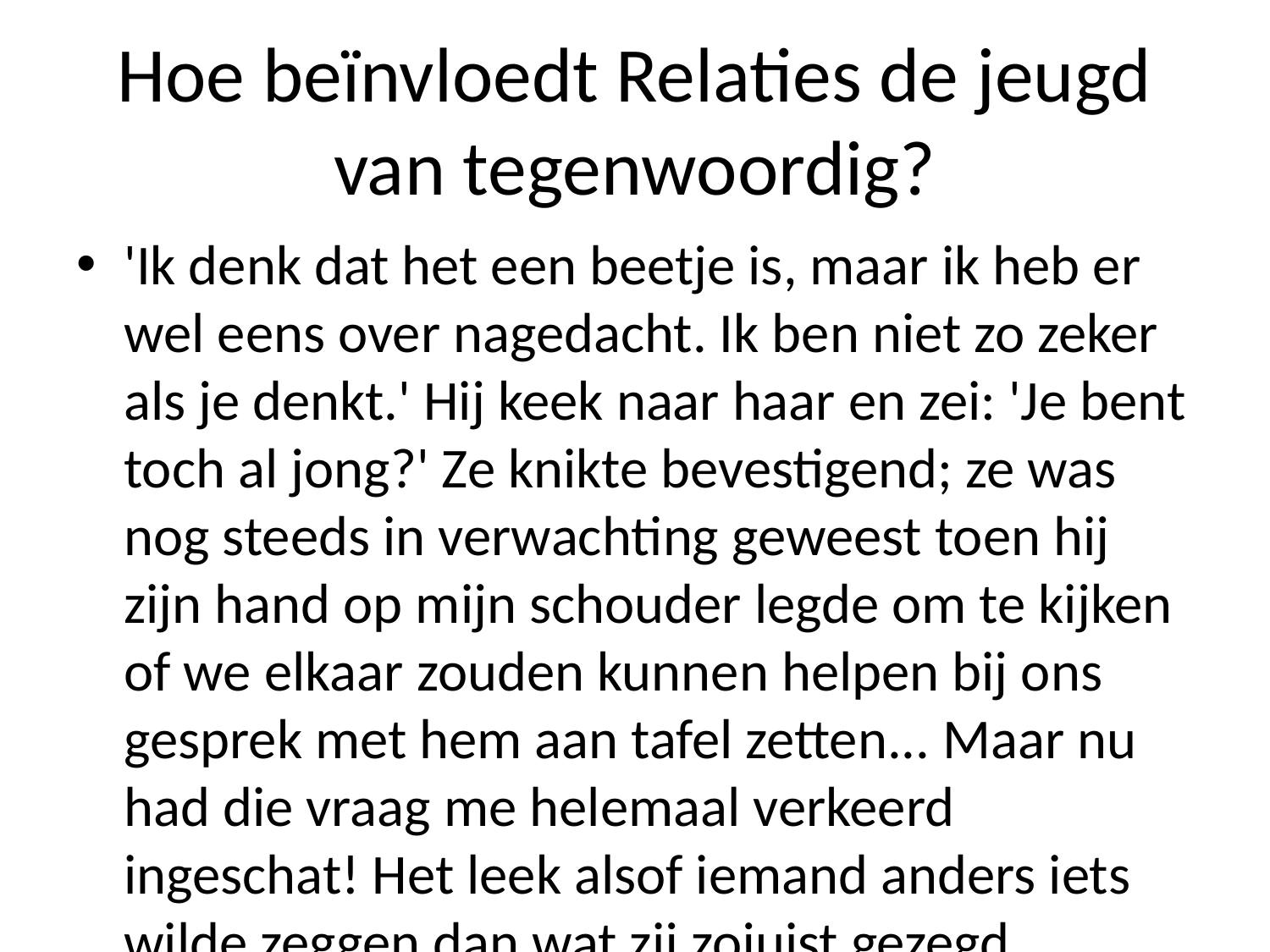

# Hoe beïnvloedt Relaties de jeugd van tegenwoordig?
'Ik denk dat het een beetje is, maar ik heb er wel eens over nagedacht. Ik ben niet zo zeker als je denkt.' Hij keek naar haar en zei: 'Je bent toch al jong?' Ze knikte bevestigend; ze was nog steeds in verwachting geweest toen hij zijn hand op mijn schouder legde om te kijken of we elkaar zouden kunnen helpen bij ons gesprek met hem aan tafel zetten... Maar nu had die vraag me helemaal verkeerd ingeschat! Het leek alsof iemand anders iets wilde zeggen dan wat zij zojuist gezegd hadden -- misschien zelfs omdat dit alles voor mij betekende - want hoe kon zoiets nou mogelijk gebeuren zonder jou erbij betrokken?! En waarom zou jij daar ook mee bezig moeten blijven zitten terwijl wij allebei onze handen vasthielden zodat jullie beiden konden zien waar jouw vader naartoe ging?" vroeg Jack verbaasd nadenkend door zich heen kijkend tot Rachel's blik weer afwendde uit Jacks ogen ... "Omdat...' begon Will langzaam verder wegslikkend '...dat betekent niets meer